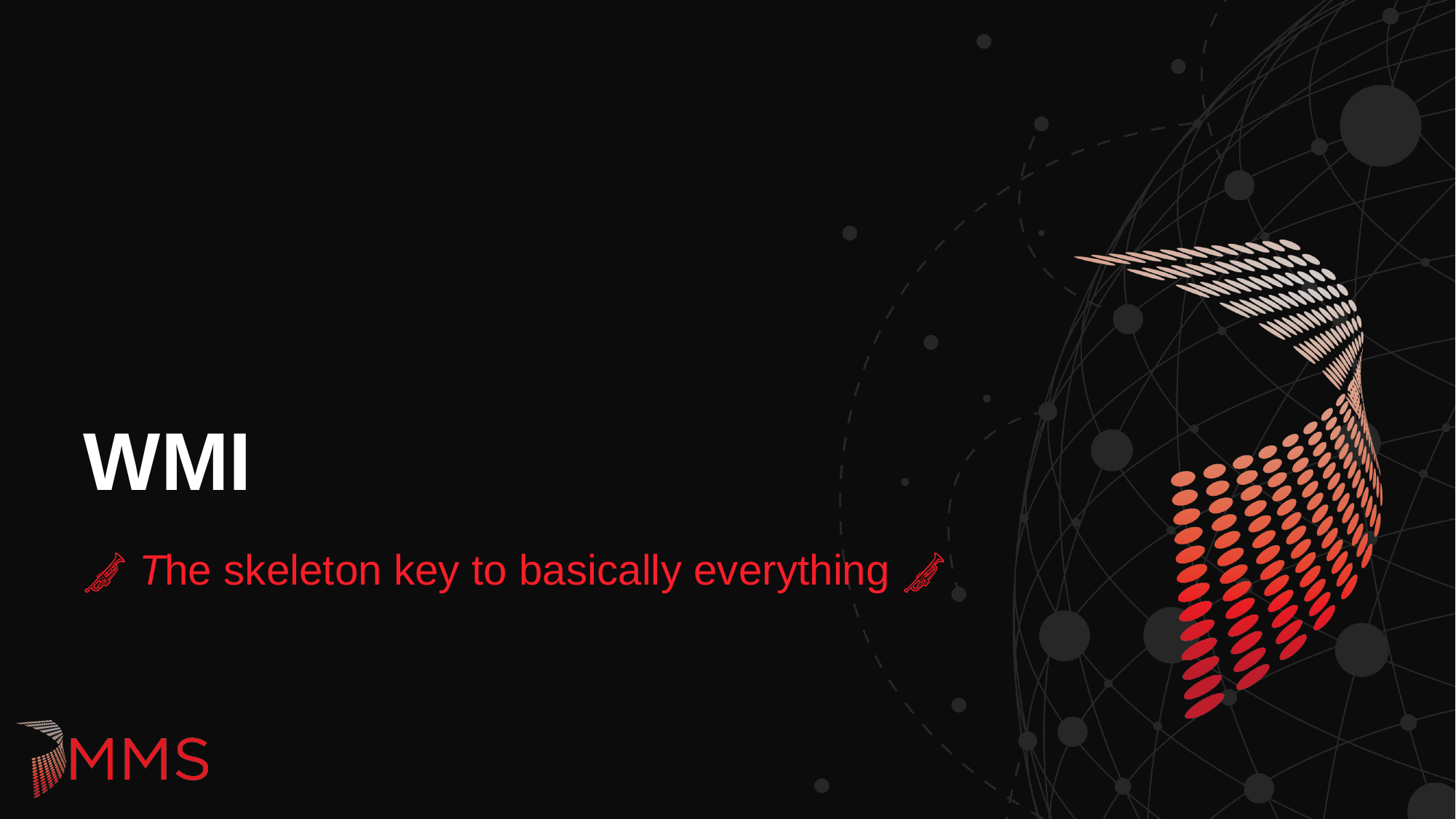

# WMI
🎺 The skeleton key to basically everything 🎺